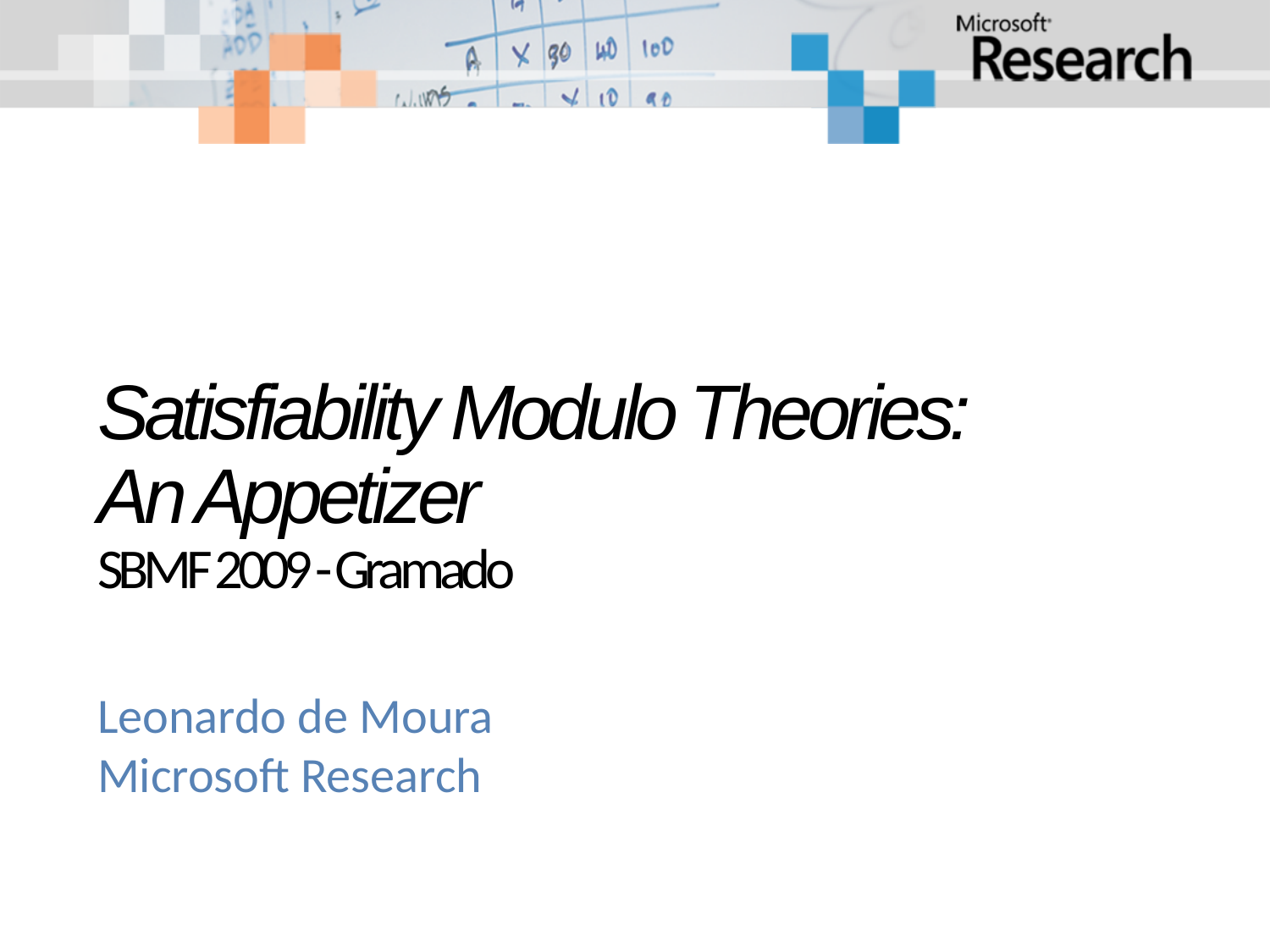

# Satisfiability Modulo Theories: An Appetizer SBMF 2009 - Gramado
Leonardo de Moura
Microsoft Research